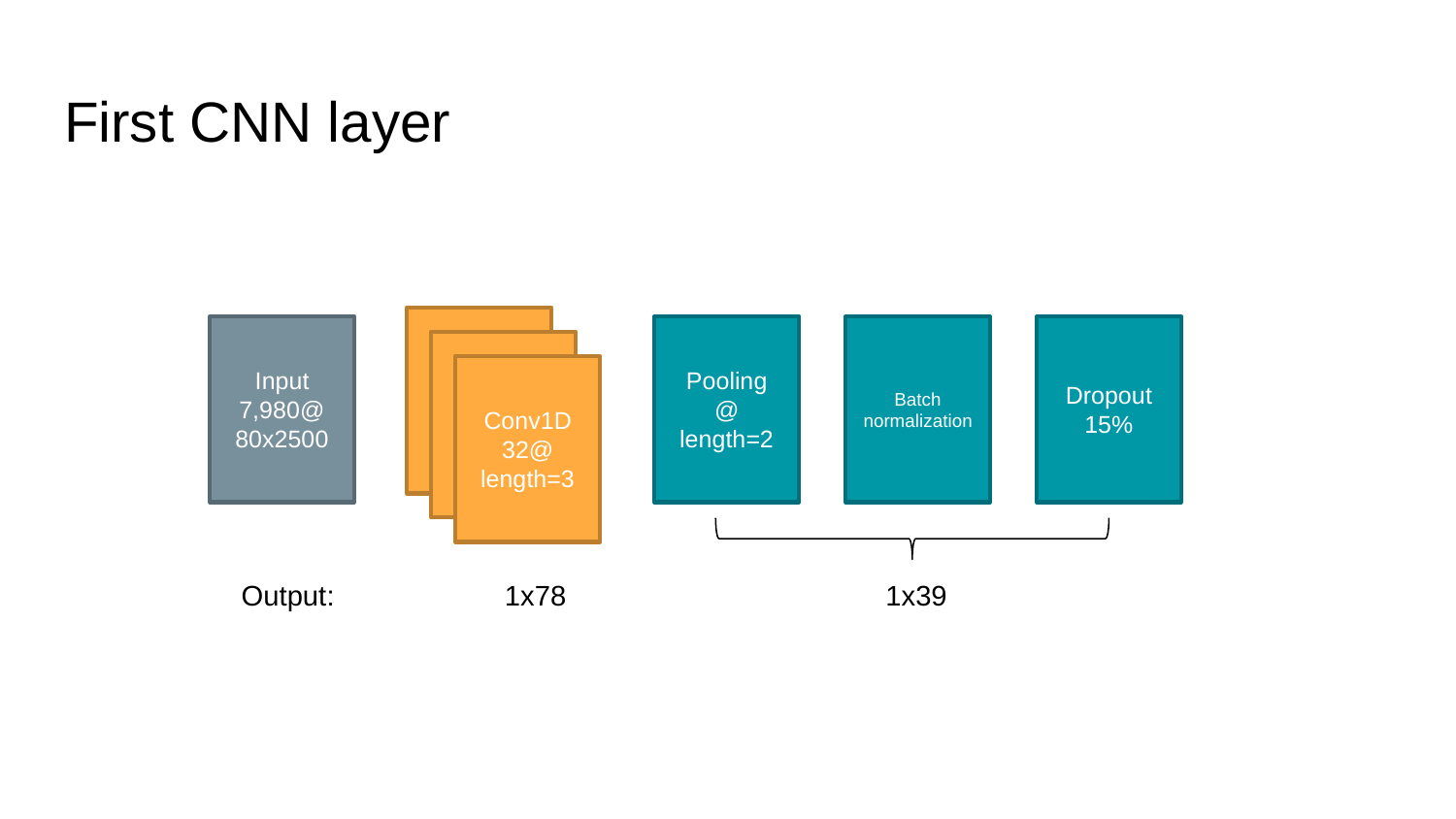

# First CNN layer

Batch normalization
Dropout
15%
Pooling
@
length=2
Input
7,980@
80x2500

Conv1D
32@
length=3
Output:
1x39
1x78